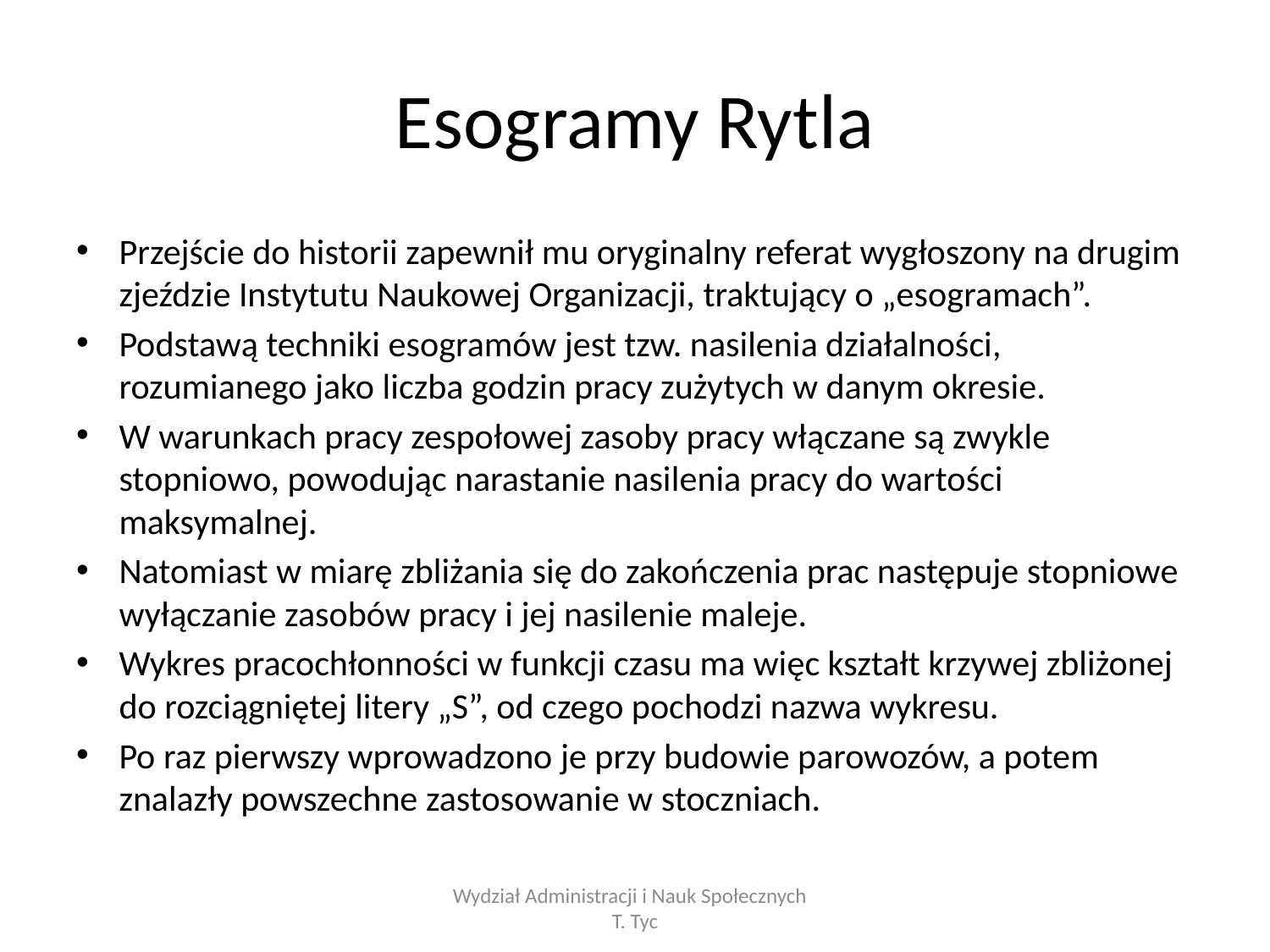

# Esogramy Rytla
Przejście do historii zapewnił mu oryginalny referat wygłoszony na drugim zjeździe Instytutu Naukowej Organizacji, traktujący o „esogramach”.
Podstawą techniki esogramów jest tzw. nasilenia działalności, rozumianego jako liczba godzin pracy zużytych w danym okresie.
W warunkach pracy zespołowej zasoby pracy włączane są zwykle stopniowo, powodując narastanie nasilenia pracy do wartości maksymalnej.
Natomiast w miarę zbliżania się do zakończenia prac następuje stopniowe wyłączanie zasobów pracy i jej nasilenie maleje.
Wykres pracochłonności w funkcji czasu ma więc kształt krzywej zbliżonej do rozciągniętej litery „S”, od czego pochodzi nazwa wykresu.
Po raz pierwszy wprowadzono je przy budowie parowozów, a potem znalazły powszechne zastosowanie w stoczniach.
Wydział Administracji i Nauk Społecznych   T. Tyc